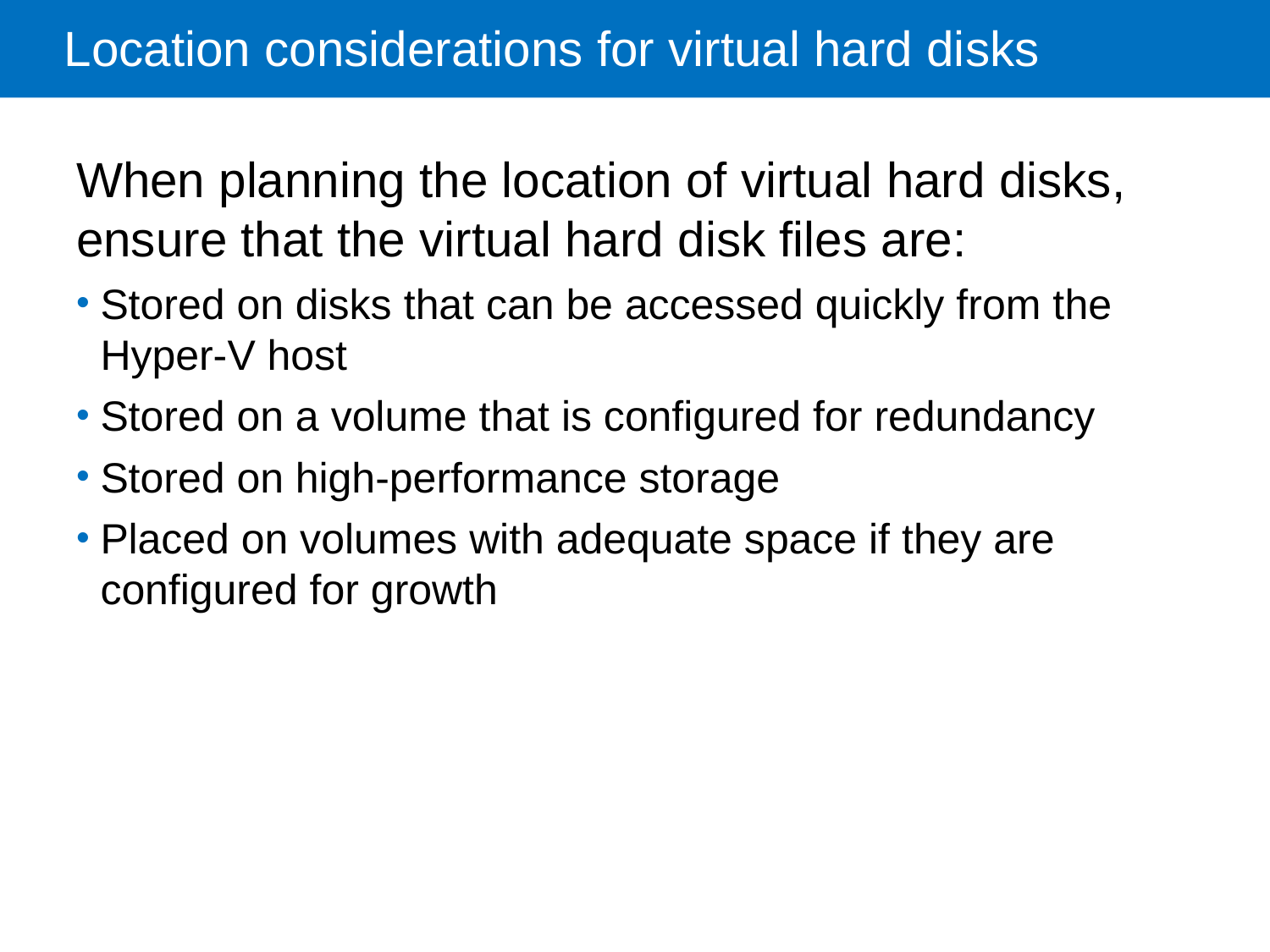

# Location considerations for virtual hard disks
When planning the location of virtual hard disks, ensure that the virtual hard disk files are:
Stored on disks that can be accessed quickly from the Hyper-V host
Stored on a volume that is configured for redundancy
Stored on high-performance storage
Placed on volumes with adequate space if they are configured for growth